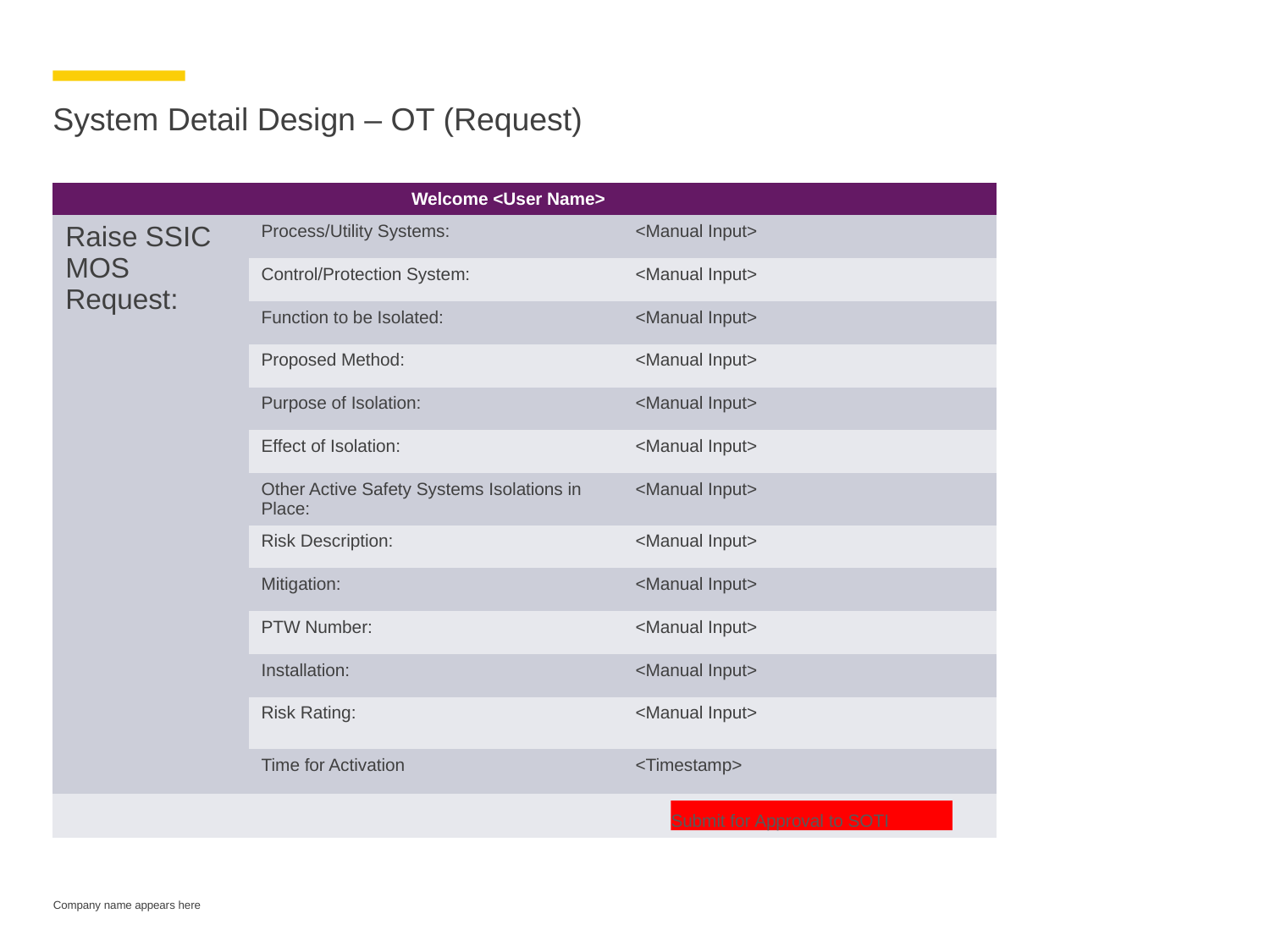

# System Detail Design – OT (Request)
| Welcome <User Name> |  |  |
| --- | --- | --- |
| Raise SSIC MOS Request: | Process/Utility Systems: | <Manual Input> |
|  | Control/Protection System: | <Manual Input> |
|  | Function to be Isolated: | <Manual Input> |
|  | Proposed Method: | <Manual Input> |
|  | Purpose of Isolation: | <Manual Input> |
|  | Effect of Isolation: | <Manual Input> |
|  | Other Active Safety Systems Isolations in Place: | <Manual Input> |
|  | Risk Description: | <Manual Input> |
|  | Mitigation: | <Manual Input> |
|  | PTW Number: | <Manual Input> |
|  | Installation: | <Manual Input> |
|  | Risk Rating: | <Manual Input> |
|  | Time for Activation | <Timestamp> |
|  |  |  |

Submit for Approval to SOTI